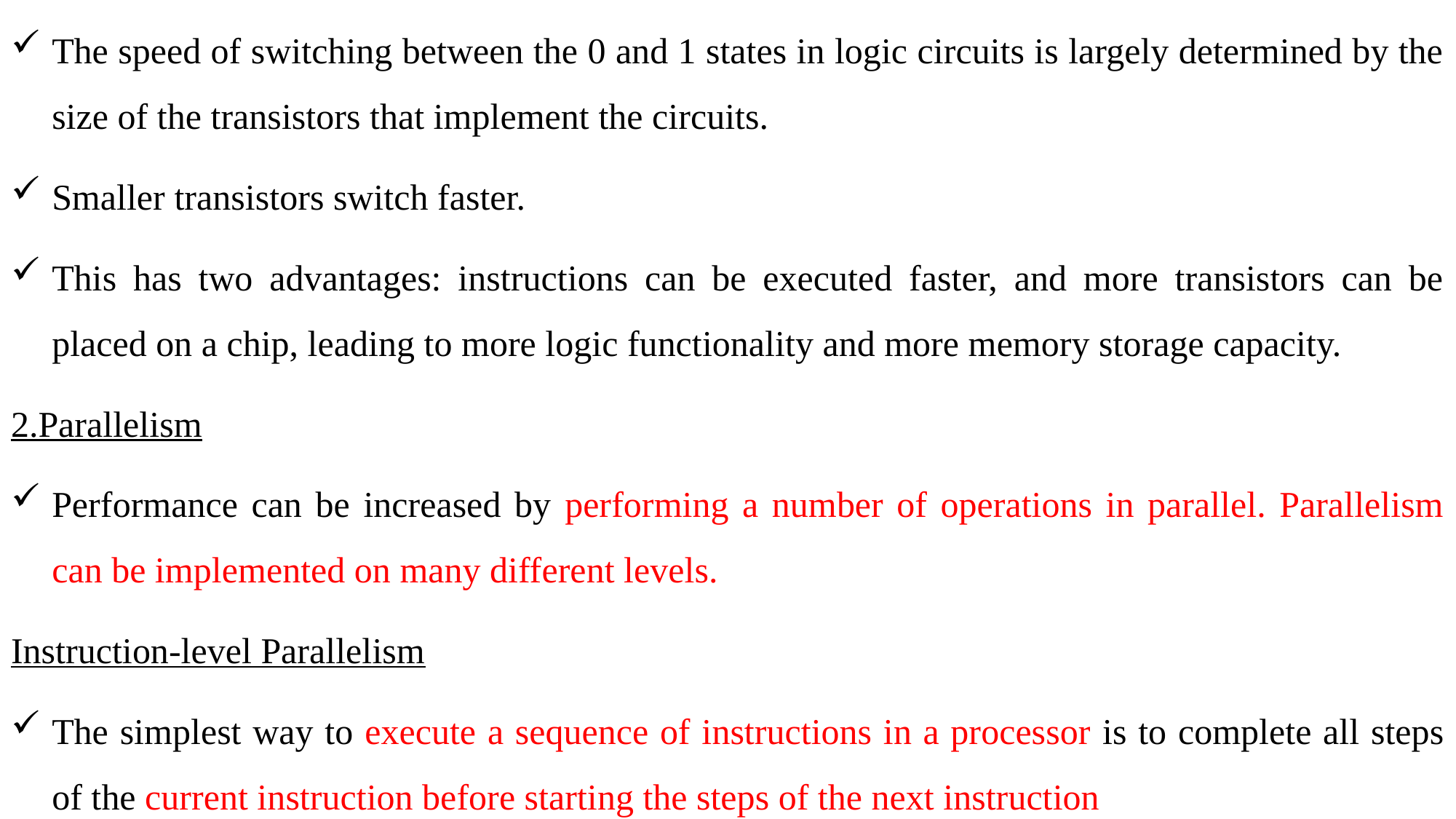

The speed of switching between the 0 and 1 states in logic circuits is largely determined by the size of the transistors that implement the circuits.
Smaller transistors switch faster.
This has two advantages: instructions can be executed faster, and more transistors can be placed on a chip, leading to more logic functionality and more memory storage capacity.
2.Parallelism
Performance can be increased by performing a number of operations in parallel. Parallelism can be implemented on many different levels.
Instruction-level Parallelism
The simplest way to execute a sequence of instructions in a processor is to complete all steps of the current instruction before starting the steps of the next instruction